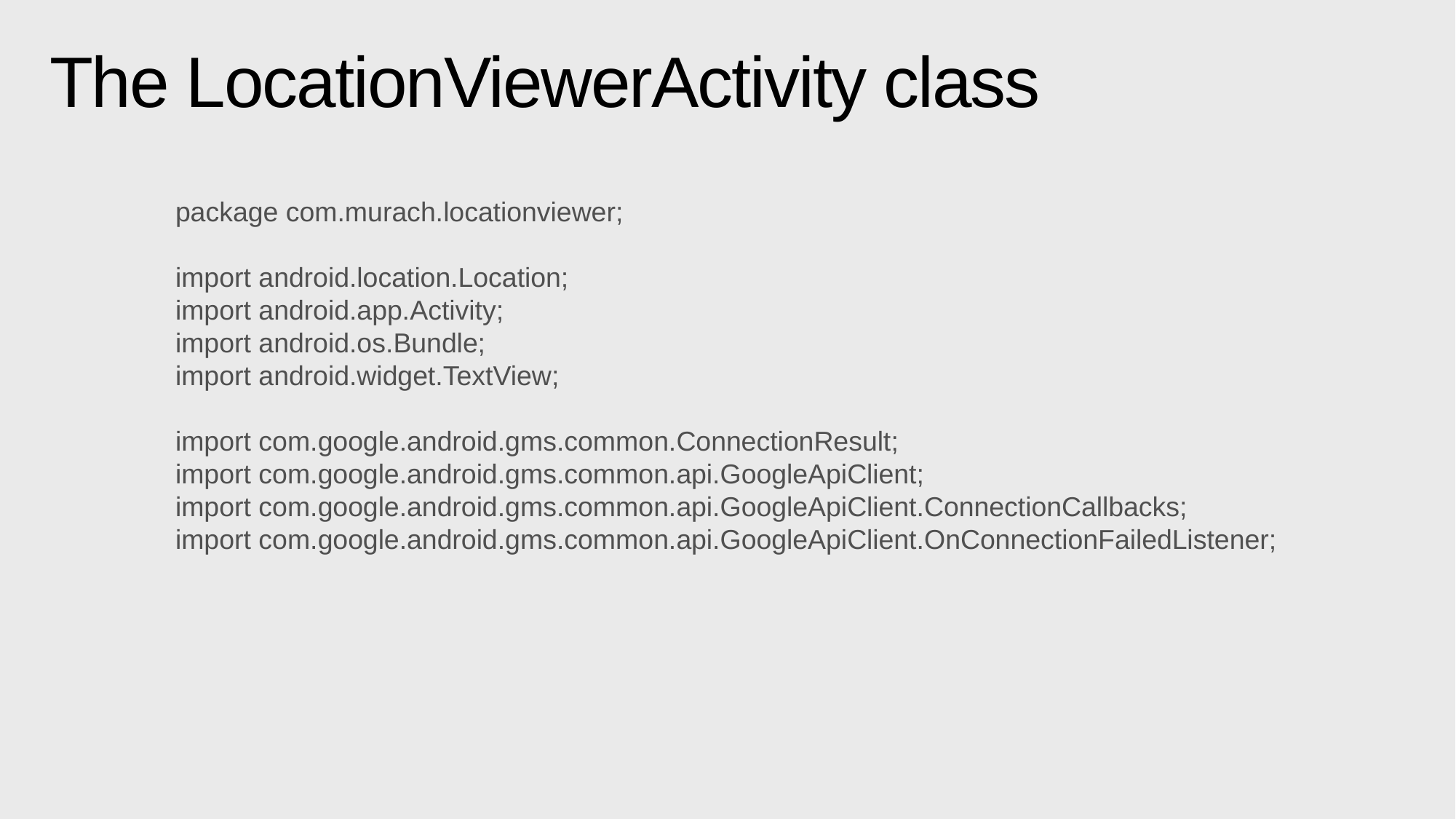

# The LocationViewerActivity class
package com.murach.locationviewer;

import android.location.Location;
import android.app.Activity;
import android.os.Bundle;
import android.widget.TextView;

import com.google.android.gms.common.ConnectionResult;
import com.google.android.gms.common.api.GoogleApiClient;
import com.google.android.gms.common.api.GoogleApiClient.ConnectionCallbacks;
import com.google.android.gms.common.api.GoogleApiClient.OnConnectionFailedListener;